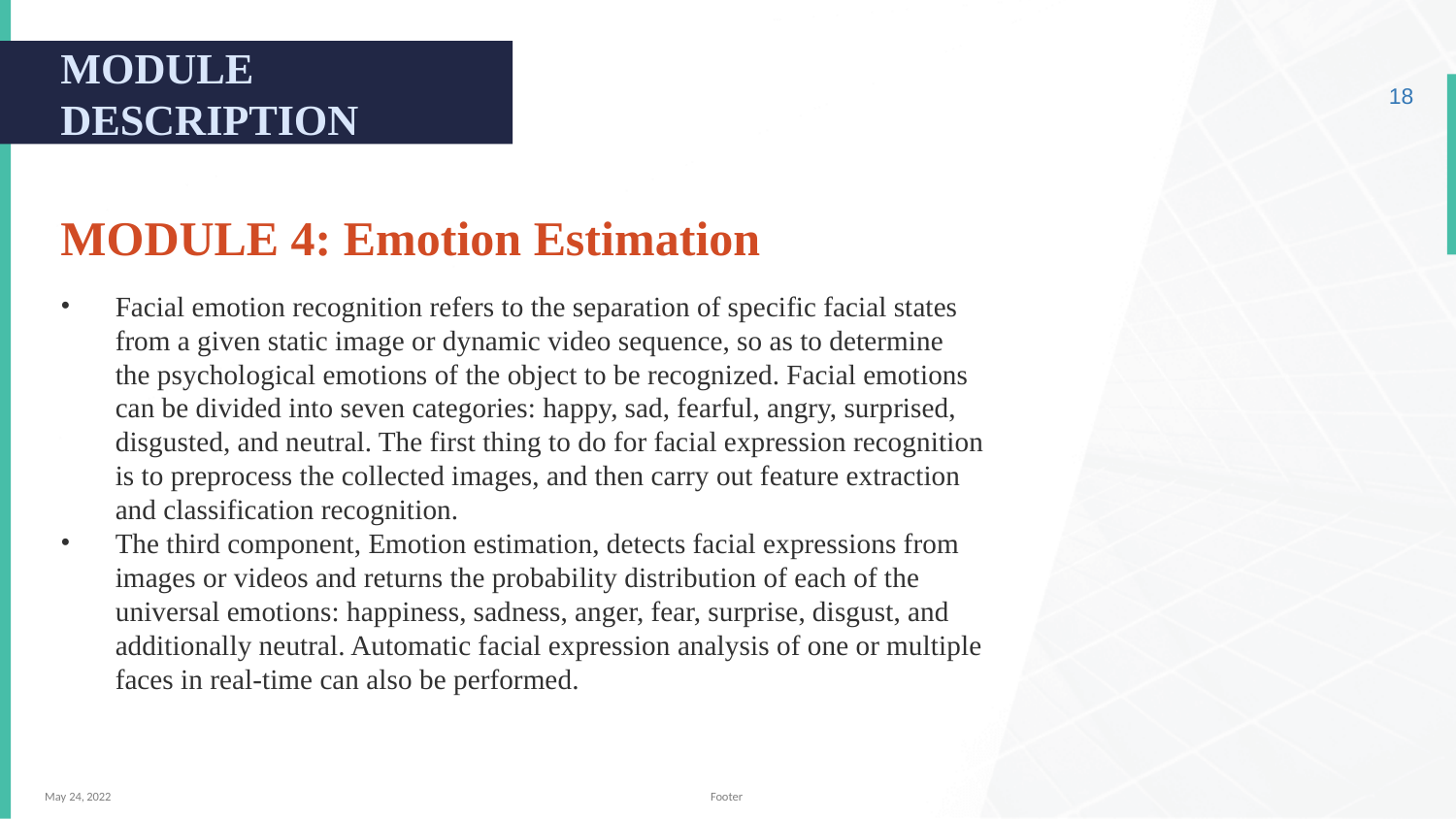

# MODULE DESCRIPTION
18
MODULE 4: Emotion Estimation
Facial emotion recognition refers to the separation of specific facial states from a given static image or dynamic video sequence, so as to determine the psychological emotions of the object to be recognized. Facial emotions can be divided into seven categories: happy, sad, fearful, angry, surprised, disgusted, and neutral. The first thing to do for facial expression recognition is to preprocess the collected images, and then carry out feature extraction and classification recognition. ​
The third component, Emotion estimation, detects facial expressions from images or videos and returns the probability distribution of each of the universal emotions: happiness, sadness, anger, fear, surprise, disgust, and additionally neutral. Automatic facial expression analysis of one or multiple faces in real-time can also be performed.

May 24, 2022
Footer